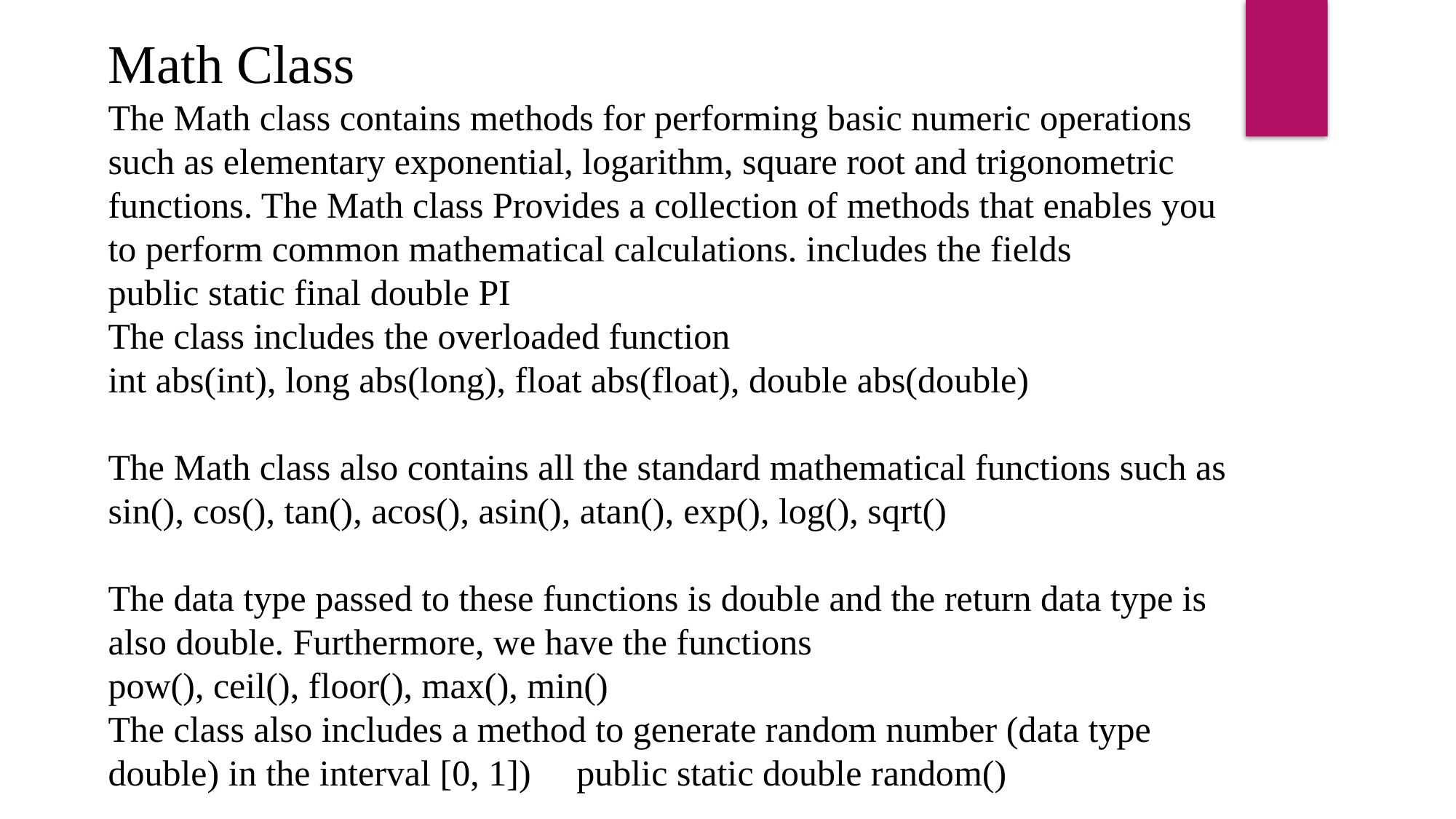

Math Class
The Math class contains methods for performing basic numeric operations such as elementary exponential, logarithm, square root and trigonometric functions. The Math class Provides a collection of methods that enables you to perform common mathematical calculations. includes the fields
public static final double PI
The class includes the overloaded function
int abs(int), long abs(long), float abs(float), double abs(double)

The Math class also contains all the standard mathematical functions such as
sin(), cos(), tan(), acos(), asin(), atan(), exp(), log(), sqrt()

The data type passed to these functions is double and the return data type is also double. Furthermore, we have the functions
pow(), ceil(), floor(), max(), min()
The class also includes a method to generate random number (data type double) in the interval [0, 1])     public static double random()